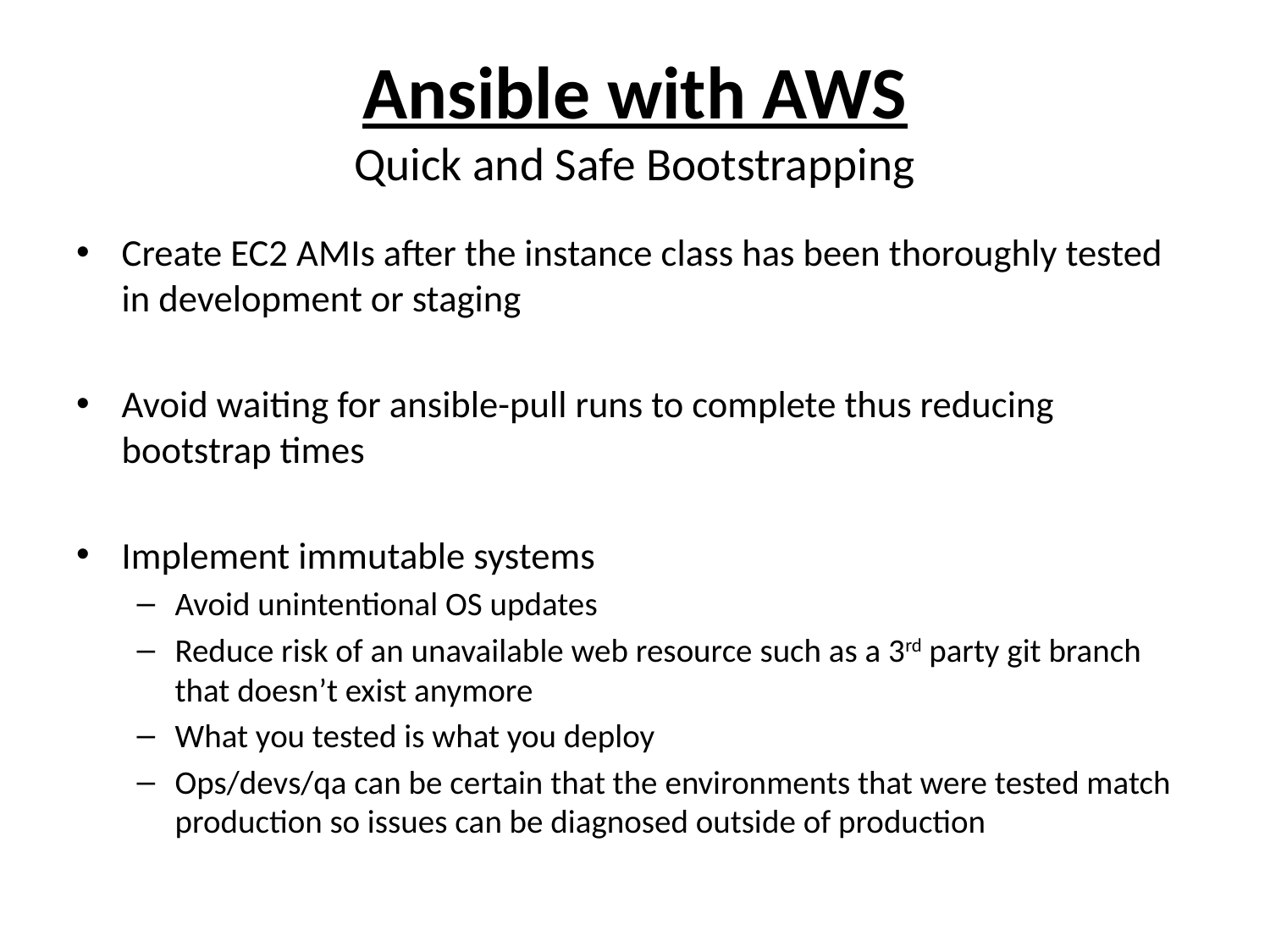

# Ansible with AWS Quick and Safe Bootstrapping
Create EC2 AMIs after the instance class has been thoroughly tested in development or staging

Avoid waiting for ansible-pull runs to complete thus reducing bootstrap times

Implement immutable systems
Avoid unintentional OS updates
Reduce risk of an unavailable web resource such as a 3rd party git branch that doesn’t exist anymore
What you tested is what you deploy
Ops/devs/qa can be certain that the environments that were tested match production so issues can be diagnosed outside of production